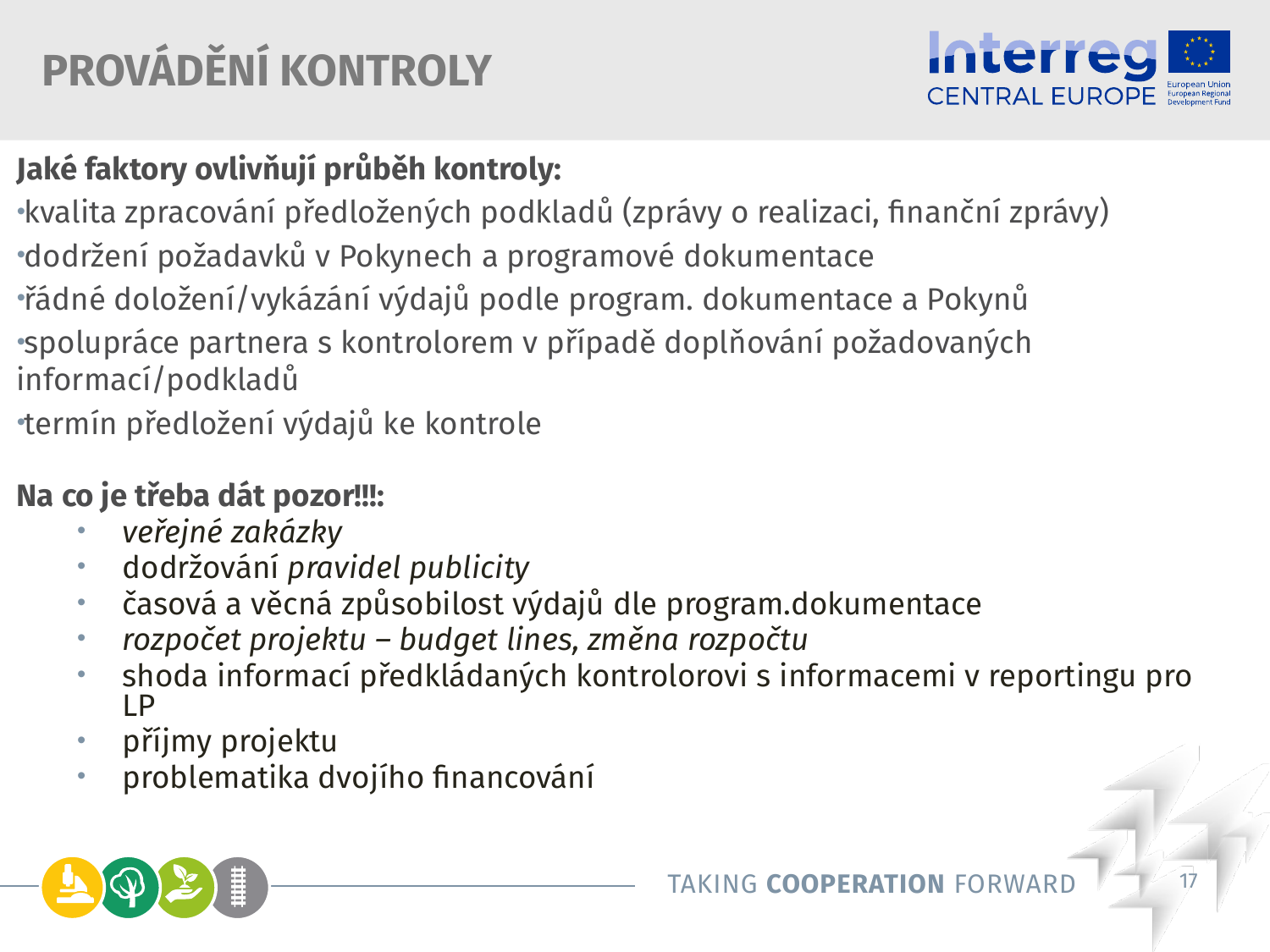

# Provádění Kontroly
Jaké faktory ovlivňují průběh kontroly:
kvalita zpracování předložených podkladů (zprávy o realizaci, finanční zprávy)
dodržení požadavků v Pokynech a programové dokumentace
řádné doložení/vykázání výdajů podle program. dokumentace a Pokynů
spolupráce partnera s kontrolorem v případě doplňování požadovaných informací/podkladů
termín předložení výdajů ke kontrole

Na co je třeba dát pozor!!!:
veřejné zakázky
dodržování pravidel publicity
časová a věcná způsobilost výdajů dle program.dokumentace
rozpočet projektu – budget lines, změna rozpočtu
shoda informací předkládaných kontrolorovi s informacemi v reportingu pro LP
příjmy projektu
problematika dvojího financování